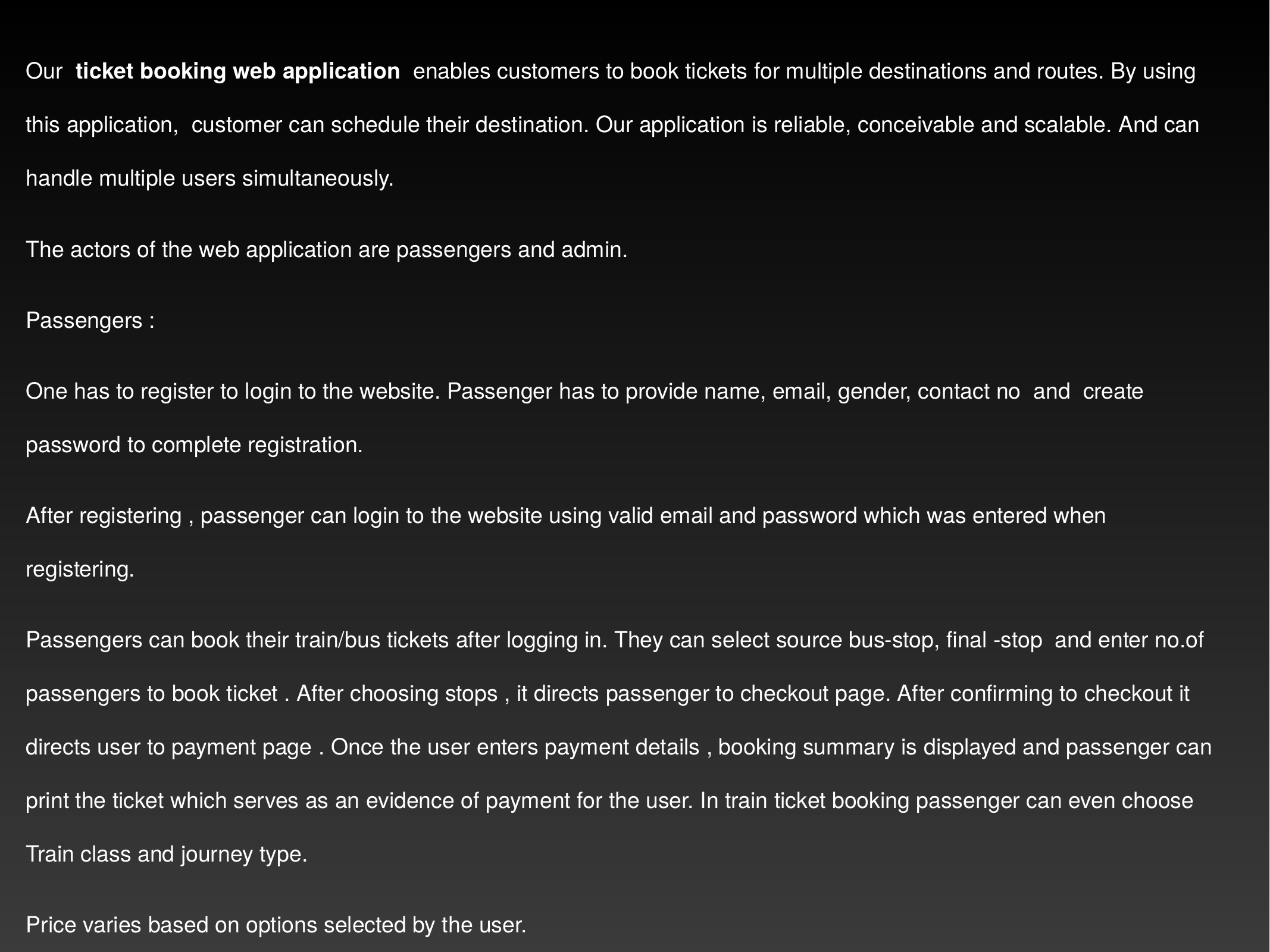

Our  ticket booking web application  enables customers to book tickets for multiple destinations and routes. By using this application,  customer can schedule their destination. Our application is reliable, conceivable and scalable. And can handle multiple users simultaneously.
The actors of the web application are passengers and admin.
Passengers :
One has to register to login to the website. Passenger has to provide name, email, gender, contact no  and  create  password to complete registration.
After registering , passenger can login to the website using valid email and password which was entered when registering.
Passengers can book their train/bus tickets after logging in. They can select source bus-stop, final -stop  and enter no.of passengers to book ticket . After choosing stops , it directs passenger to checkout page. After confirming to checkout it directs user to payment page . Once the user enters payment details , booking summary is displayed and passenger can print the ticket which serves as an evidence of payment for the user. In train ticket booking passenger can even choose Train class and journey type.
Price varies based on options selected by the user.
After successful completion of booking user will receive a confirmation email. User can also check their previous bookings.